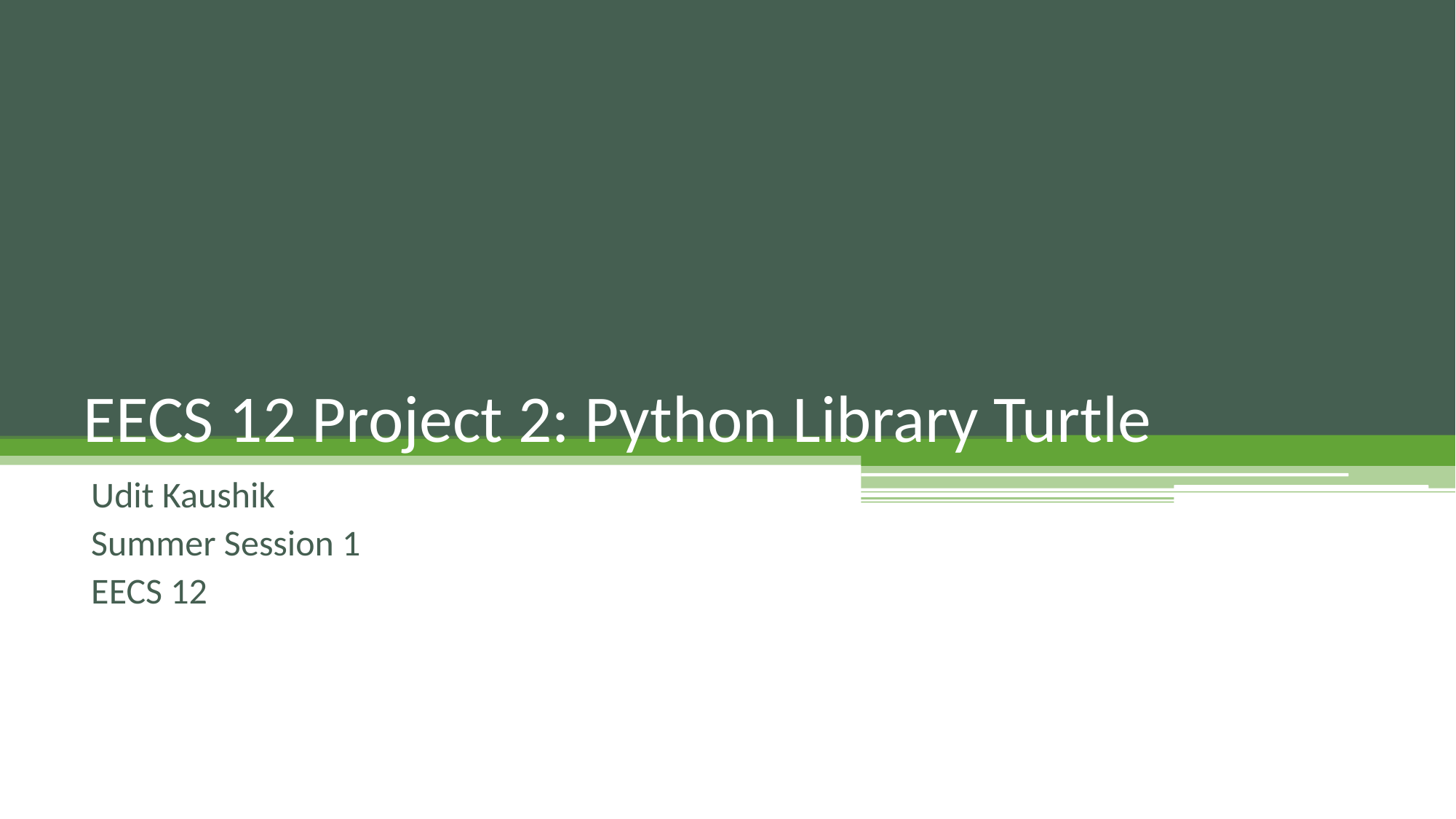

# EECS 12 Project 2: Python Library Turtle
Udit Kaushik
Summer Session 1
EECS 12